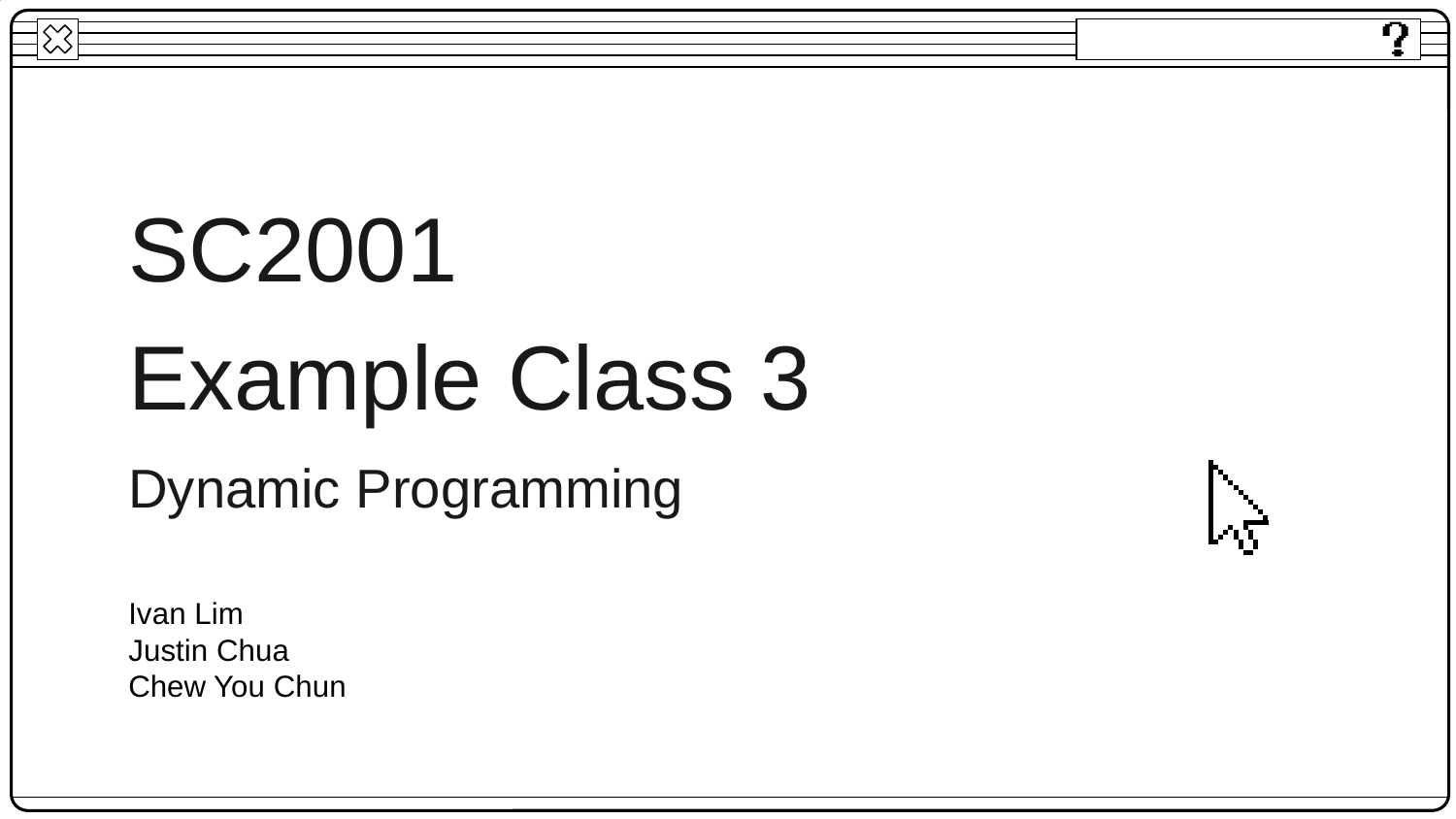

# SC2001
Example Class 3
Dynamic Programming

Ivan Lim
Justin Chua
Chew You Chun